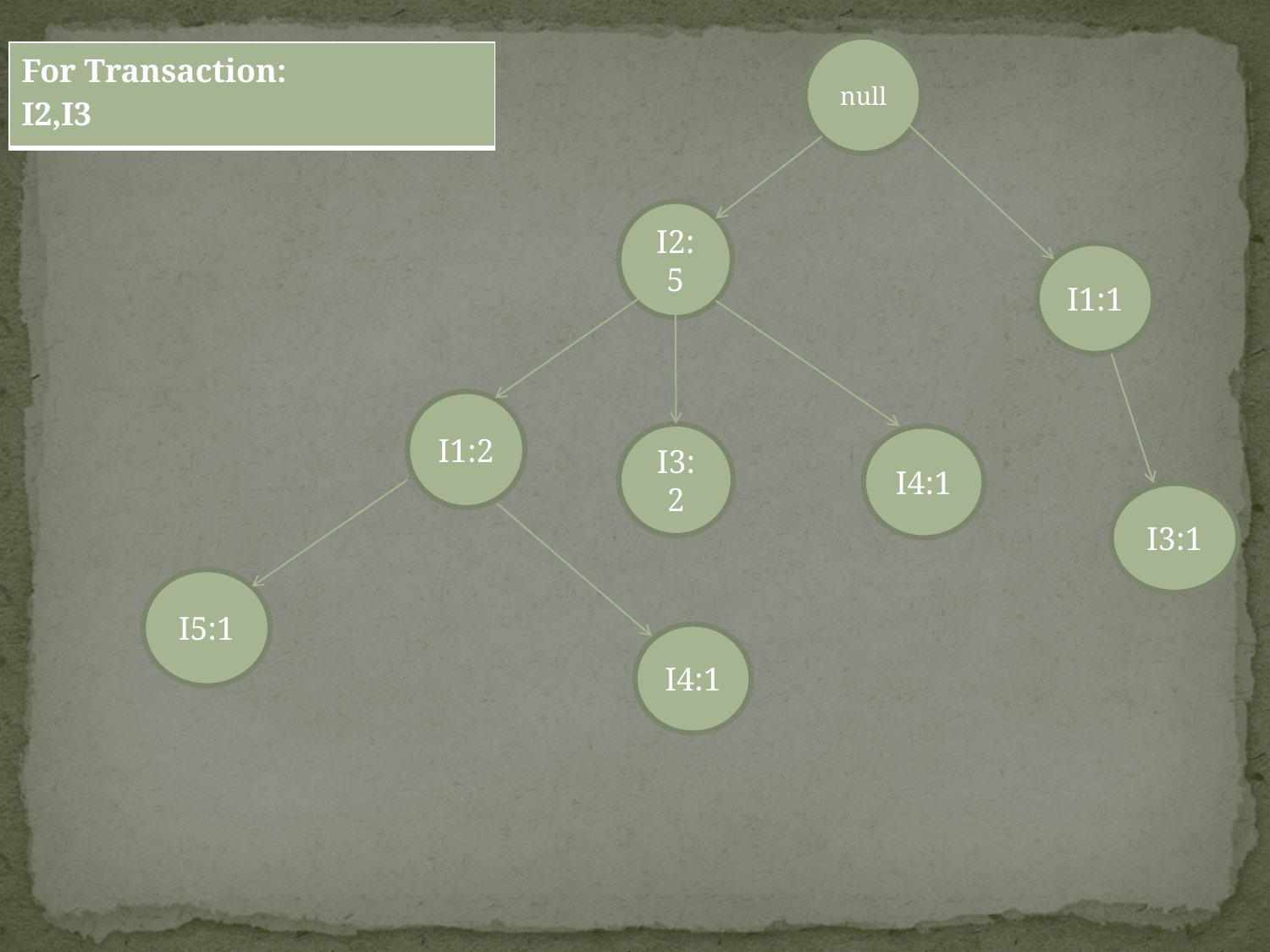

null
| For Transaction: I2,I3 |
| --- |
I2:5
I1:1
I1:2
I3:2
I4:1
I3:1
I5:1
I4:1